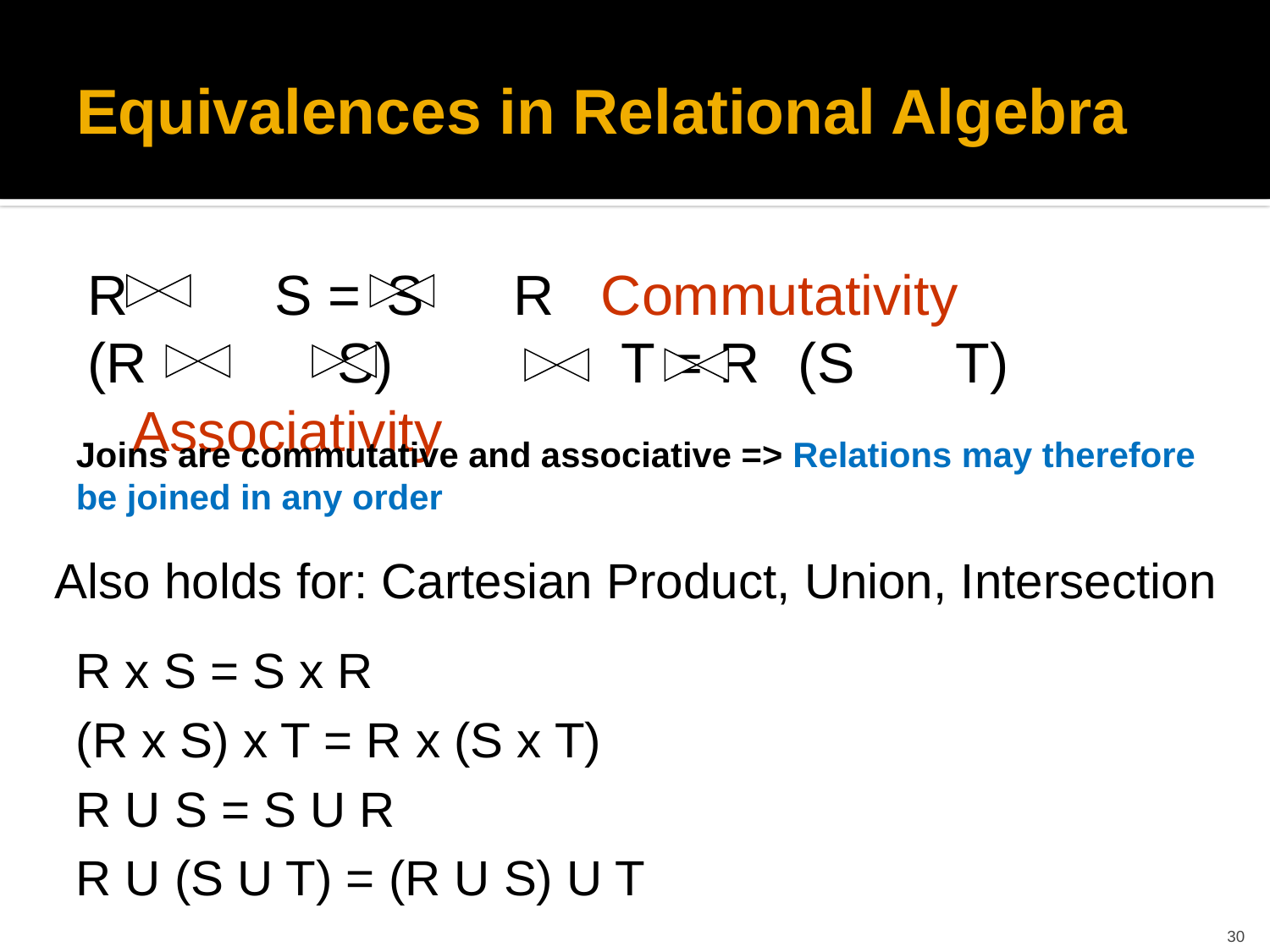

# Equivalences in Relational Algebra
R		 S =	S	R   Commutativity
(R	     S) 	       T = R	  (S	    T)   Associativity

Joins are commutative and associative => Relations may therefore be joined in any order
Also holds for: Cartesian Product, Union, Intersection
R x S = S x R
(R x S) x T = R x (S x T)
R U S = S U R
R U (S U T) = (R U S) U T
30